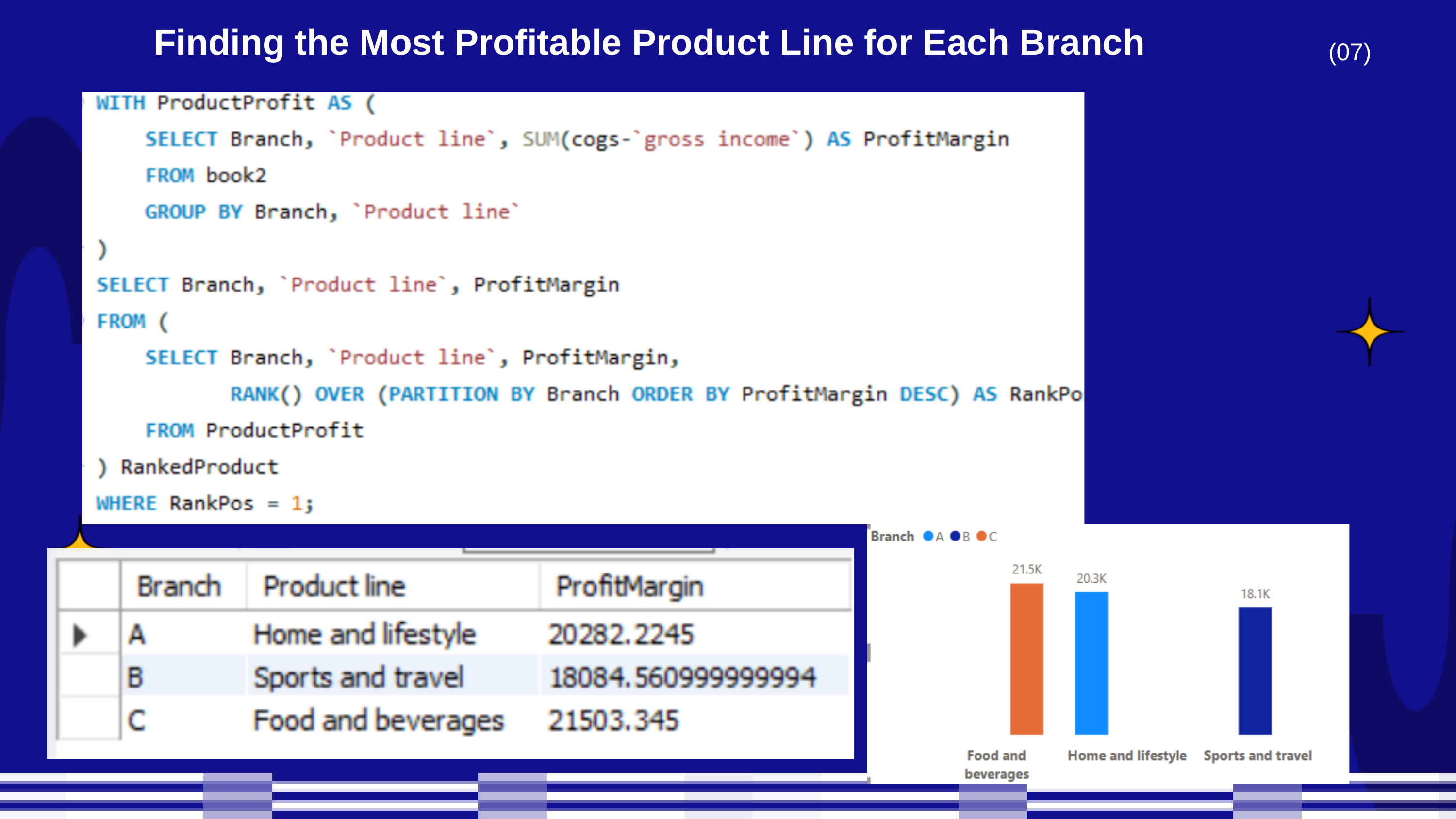

Finding the Most Profitable Product Line for Each Branch
(07)